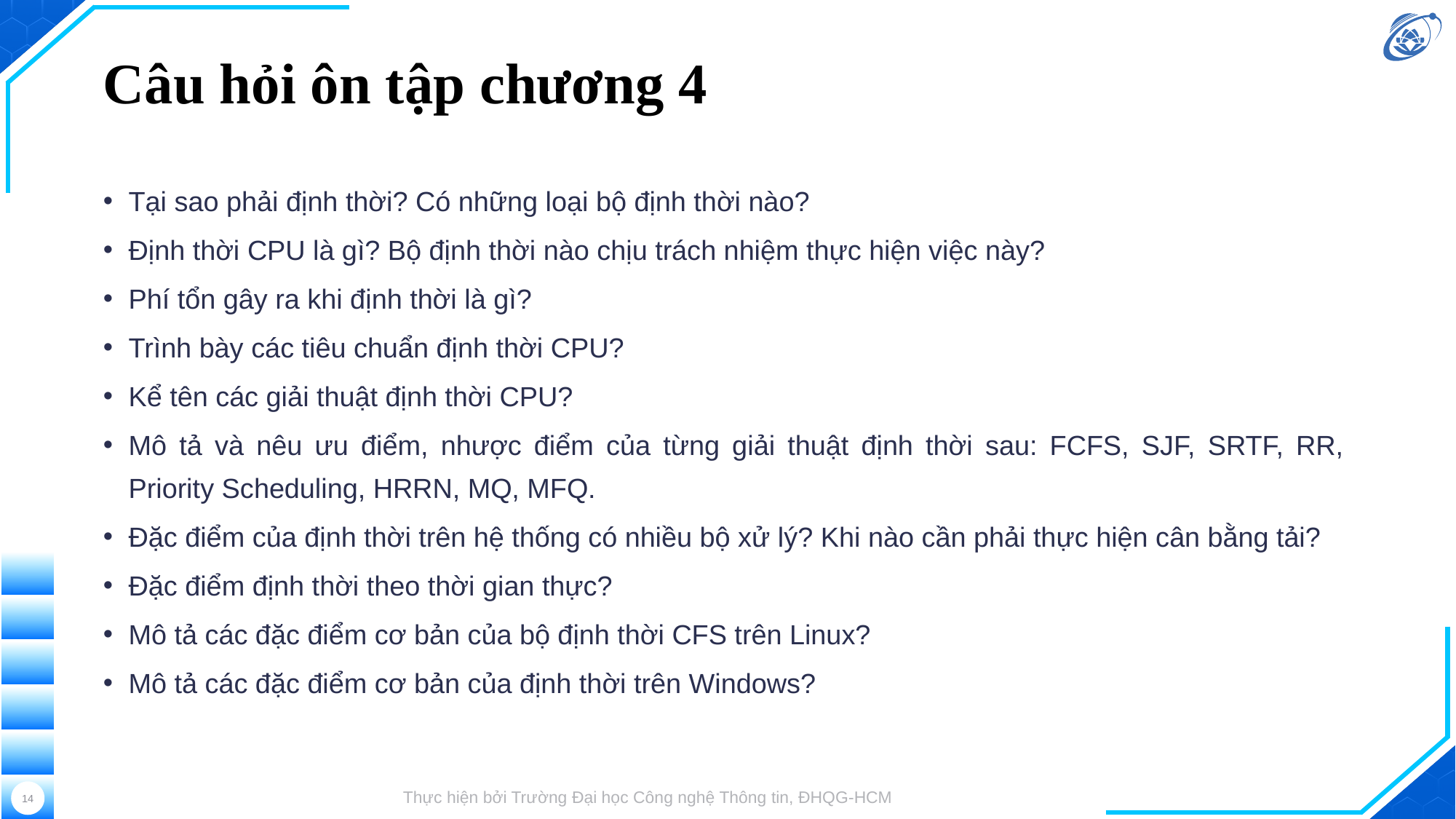

# Câu hỏi ôn tập chương 4
Tại sao phải định thời? Có những loại bộ định thời nào?
Định thời CPU là gì? Bộ định thời nào chịu trách nhiệm thực hiện việc này?
Phí tổn gây ra khi định thời là gì?
Trình bày các tiêu chuẩn định thời CPU?
Kể tên các giải thuật định thời CPU?
Mô tả và nêu ưu điểm, nhược điểm của từng giải thuật định thời sau: FCFS, SJF, SRTF, RR, Priority Scheduling, HRRN, MQ, MFQ.
Đặc điểm của định thời trên hệ thống có nhiều bộ xử lý? Khi nào cần phải thực hiện cân bằng tải?
Đặc điểm định thời theo thời gian thực?
Mô tả các đặc điểm cơ bản của bộ định thời CFS trên Linux?
Mô tả các đặc điểm cơ bản của định thời trên Windows?
14
Thực hiện bởi Trường Đại học Công nghệ Thông tin, ĐHQG-HCM